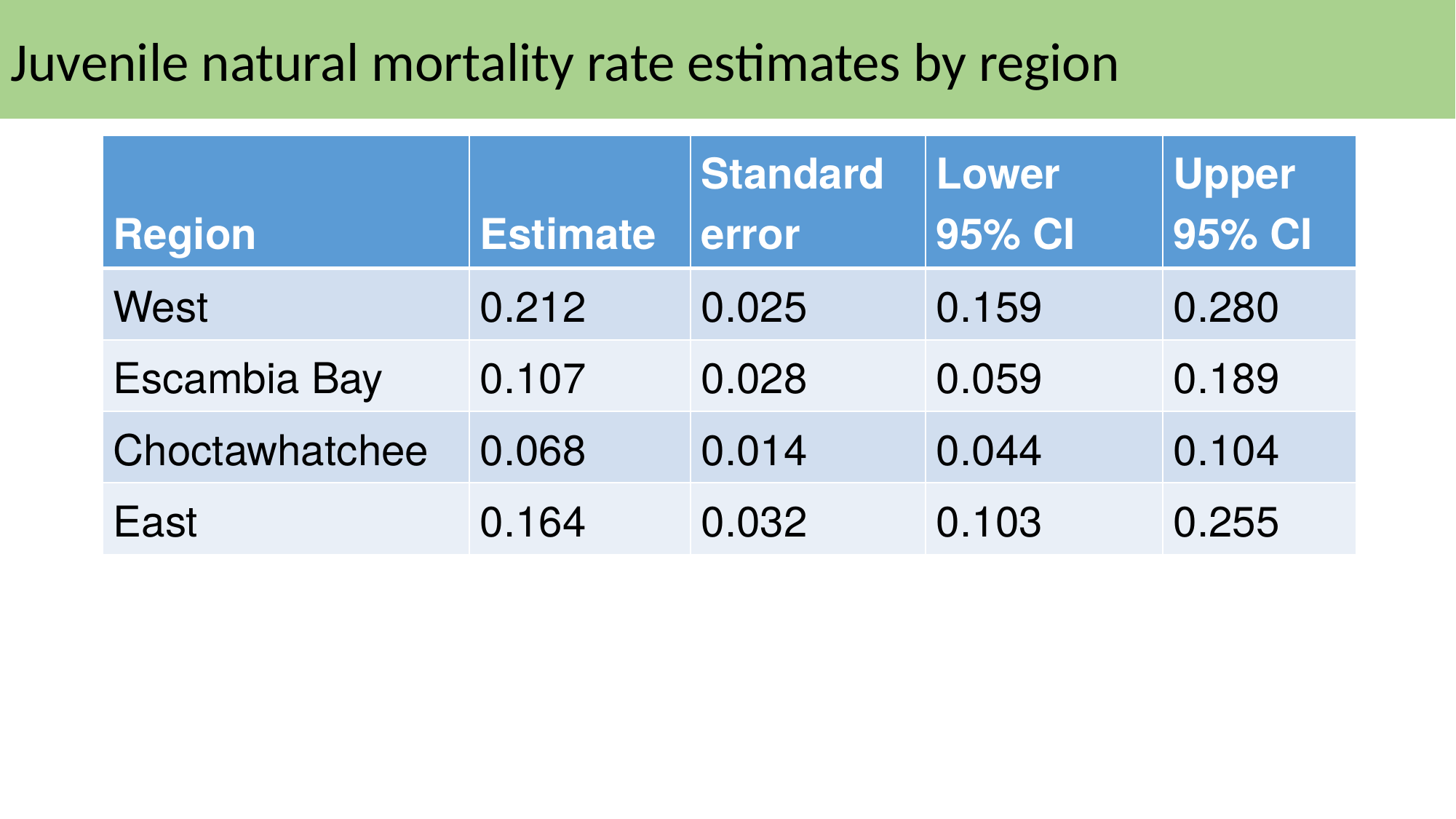

Juvenile natural mortality rate estimates by region
| Region | Estimate | Standard error | Lower 95% CI | Upper 95% CI |
| --- | --- | --- | --- | --- |
| West | 0.212 | 0.025 | 0.159 | 0.280 |
| Escambia Bay | 0.107 | 0.028 | 0.059 | 0.189 |
| Choctawhatchee | 0.068 | 0.014 | 0.044 | 0.104 |
| East | 0.164 | 0.032 | 0.103 | 0.255 |